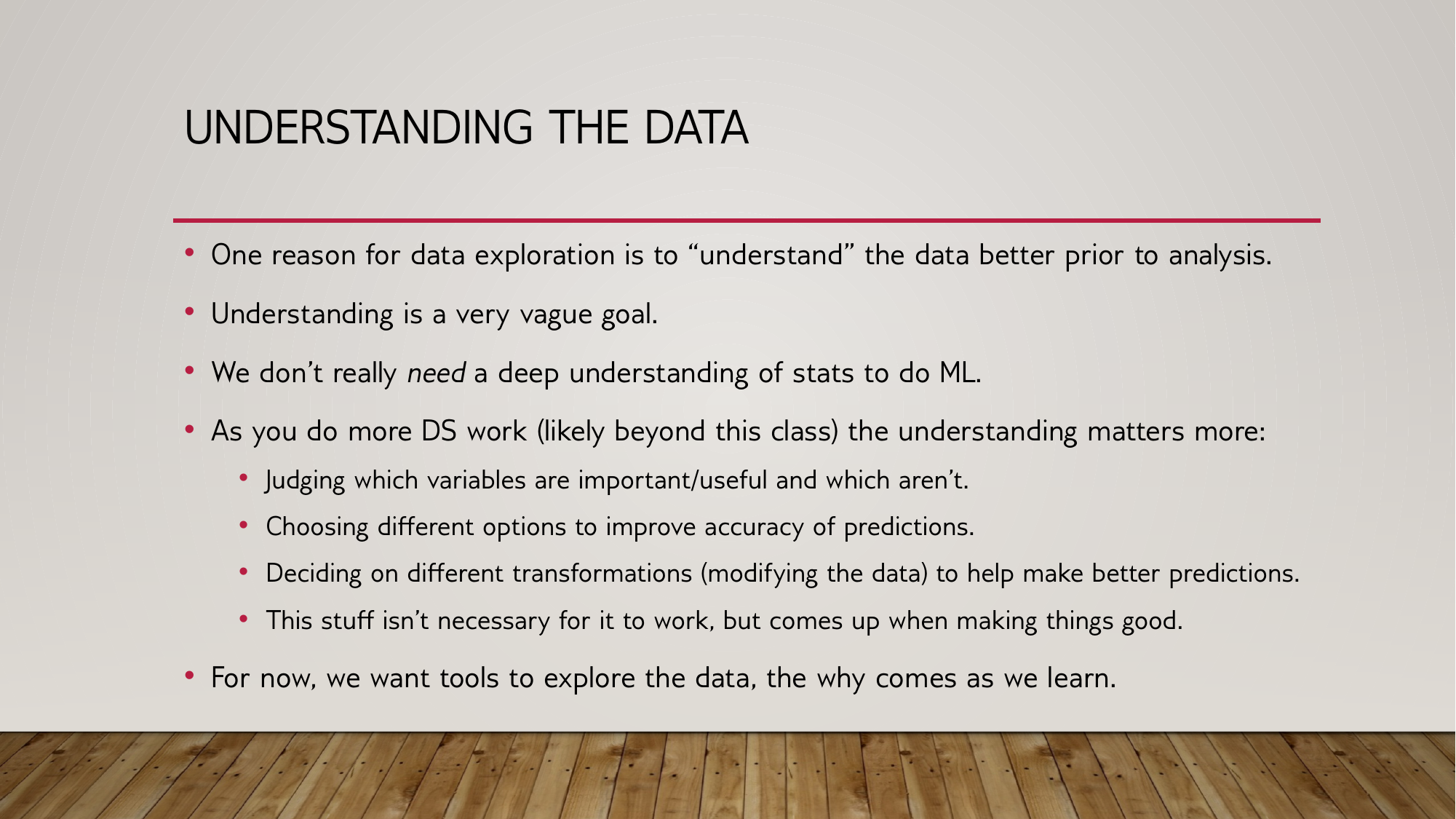

# Understanding the Data
One reason for data exploration is to “understand” the data better prior to analysis.
Understanding is a very vague goal.
We don’t really need a deep understanding of stats to do ML.
As you do more DS work (likely beyond this class) the understanding matters more:
Judging which variables are important/useful and which aren’t.
Choosing different options to improve accuracy of predictions.
Deciding on different transformations (modifying the data) to help make better predictions.
This stuff isn’t necessary for it to work, but comes up when making things good.
For now, we want tools to explore the data, the why comes as we learn.